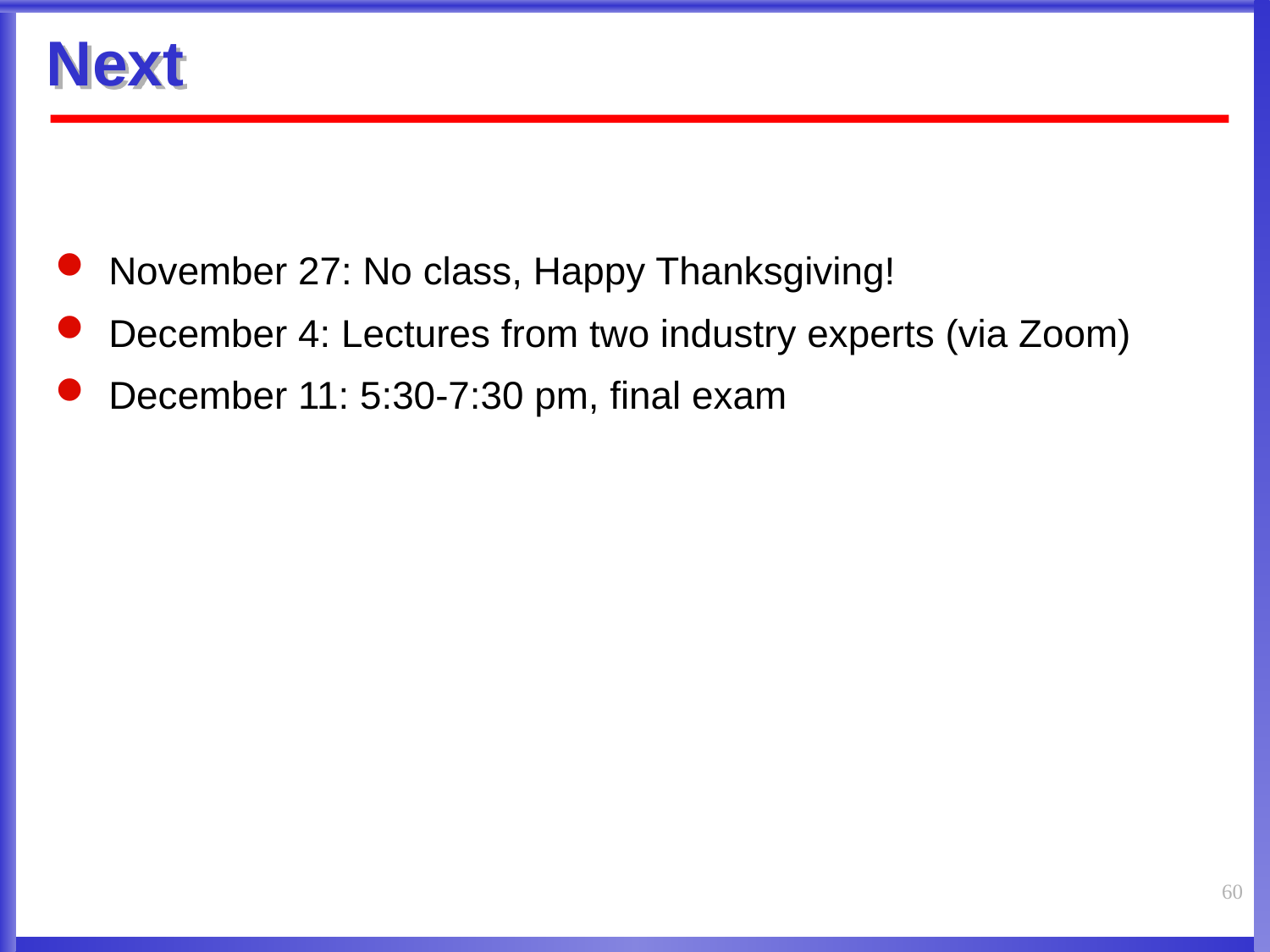

# Next
November 27: No class, Happy Thanksgiving!
December 4: Lectures from two industry experts (via Zoom)
December 11: 5:30-7:30 pm, final exam

60